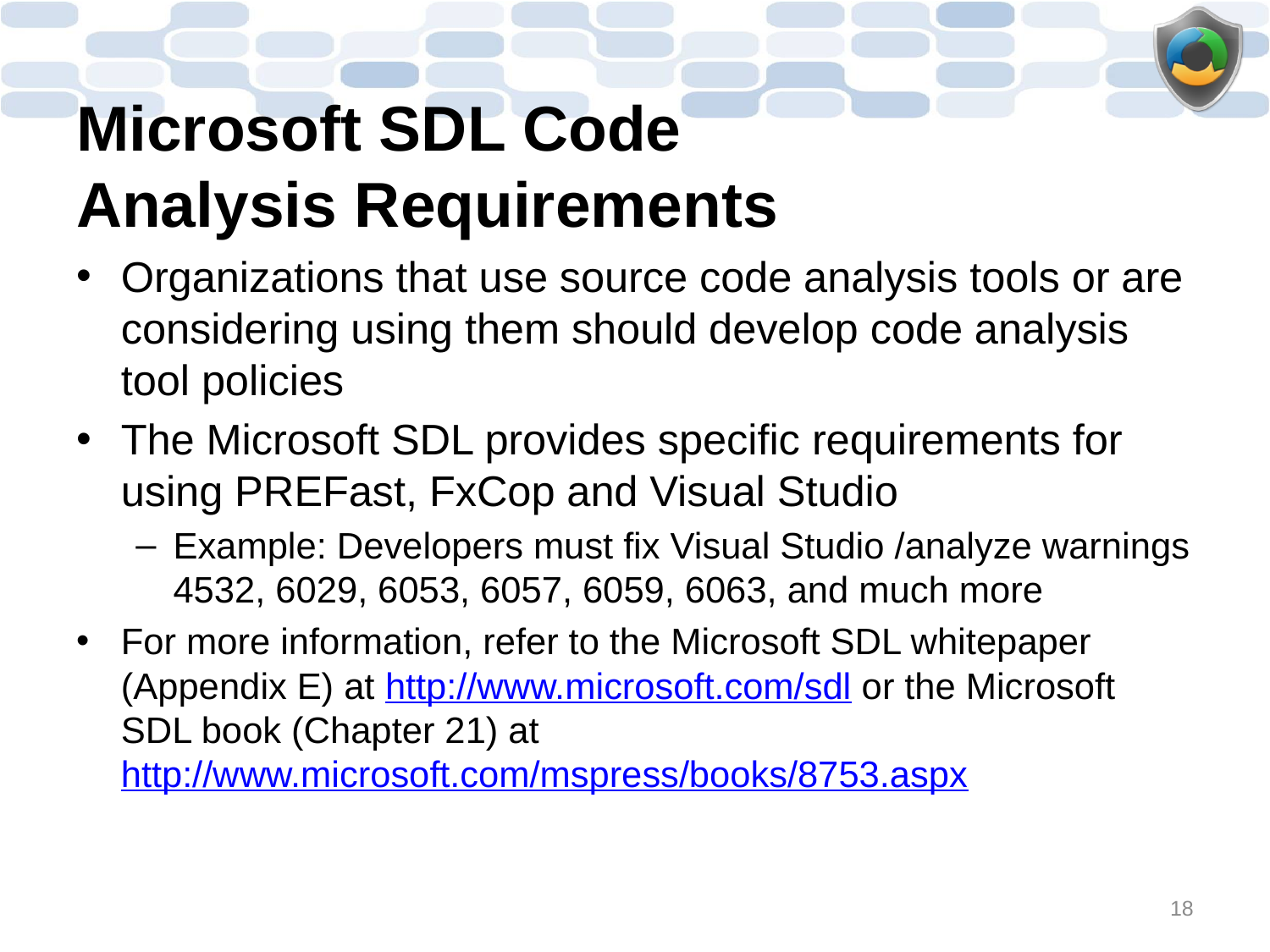

# Microsoft SDL Code Analysis Requirements
Organizations that use source code analysis tools or are considering using them should develop code analysis tool policies
The Microsoft SDL provides specific requirements for using PREFast, FxCop and Visual Studio
Example: Developers must fix Visual Studio /analyze warnings 4532, 6029, 6053, 6057, 6059, 6063, and much more
For more information, refer to the Microsoft SDL whitepaper (Appendix E) at http://www.microsoft.com/sdl or the Microsoft SDL book (Chapter 21) at http://www.microsoft.com/mspress/books/8753.aspx
18